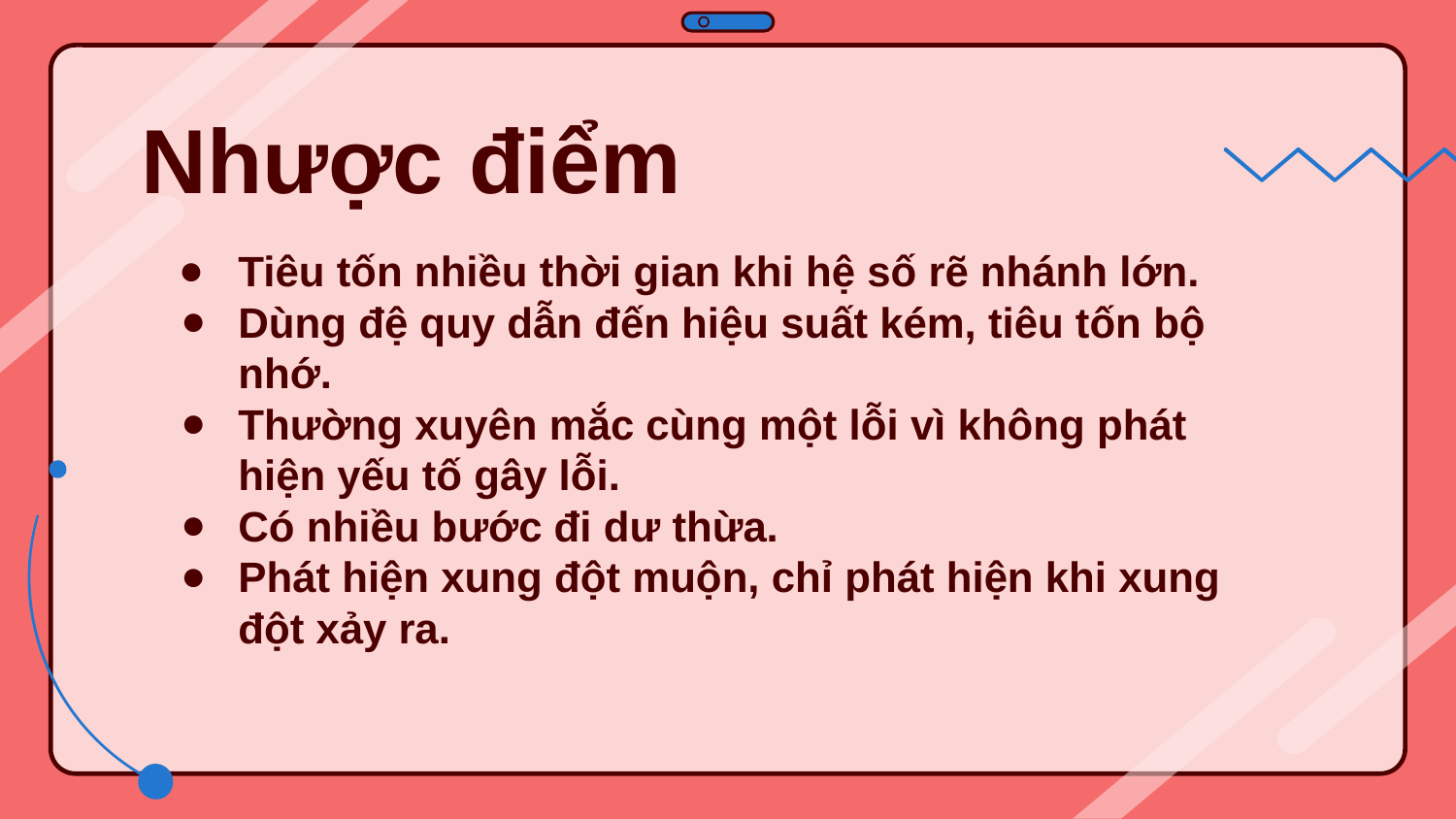

# Nhược điểm
Tiêu tốn nhiều thời gian khi hệ số rẽ nhánh lớn.
Dùng đệ quy dẫn đến hiệu suất kém, tiêu tốn bộ nhớ.
Thường xuyên mắc cùng một lỗi vì không phát hiện yếu tố gây lỗi.
Có nhiều bước đi dư thừa.
Phát hiện xung đột muộn, chỉ phát hiện khi xung đột xảy ra.